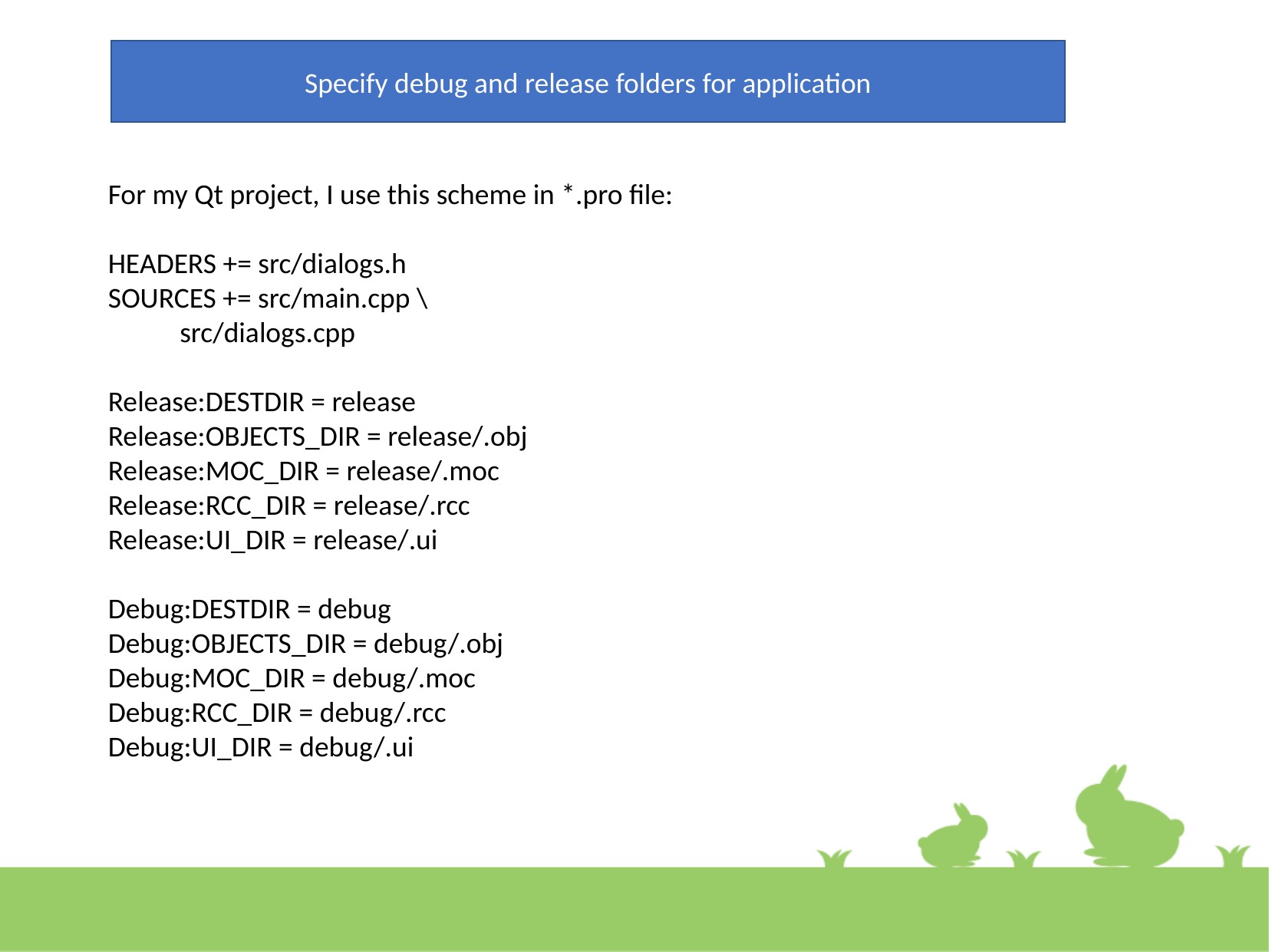

Specify debug and release folders for application
For my Qt project, I use this scheme in *.pro file:

HEADERS += src/dialogs.h
SOURCES += src/main.cpp \
           src/dialogs.cpp

Release:DESTDIR = release
Release:OBJECTS_DIR = release/.obj
Release:MOC_DIR = release/.moc
Release:RCC_DIR = release/.rcc
Release:UI_DIR = release/.ui

Debug:DESTDIR = debug
Debug:OBJECTS_DIR = debug/.obj
Debug:MOC_DIR = debug/.moc
Debug:RCC_DIR = debug/.rcc
Debug:UI_DIR = debug/.ui